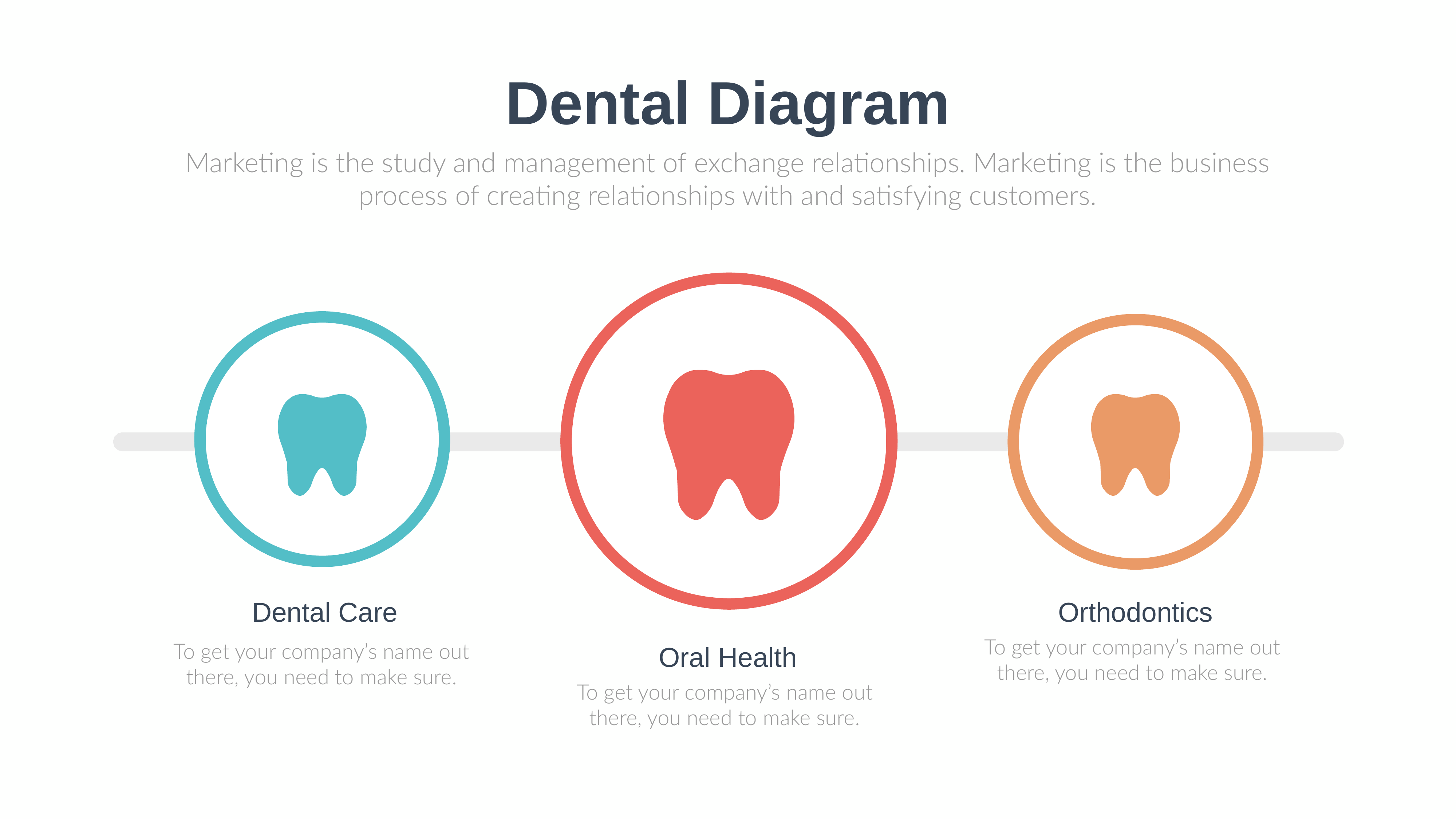

Dental Diagram
Marketing is the study and management of exchange relationships. Marketing is the business process of creating relationships with and satisfying customers.

Dental Care
Orthodontics
To get your company’s name out there, you need to make sure.
To get your company’s name out there, you need to make sure.
Oral Health
To get your company’s name out there, you need to make sure.